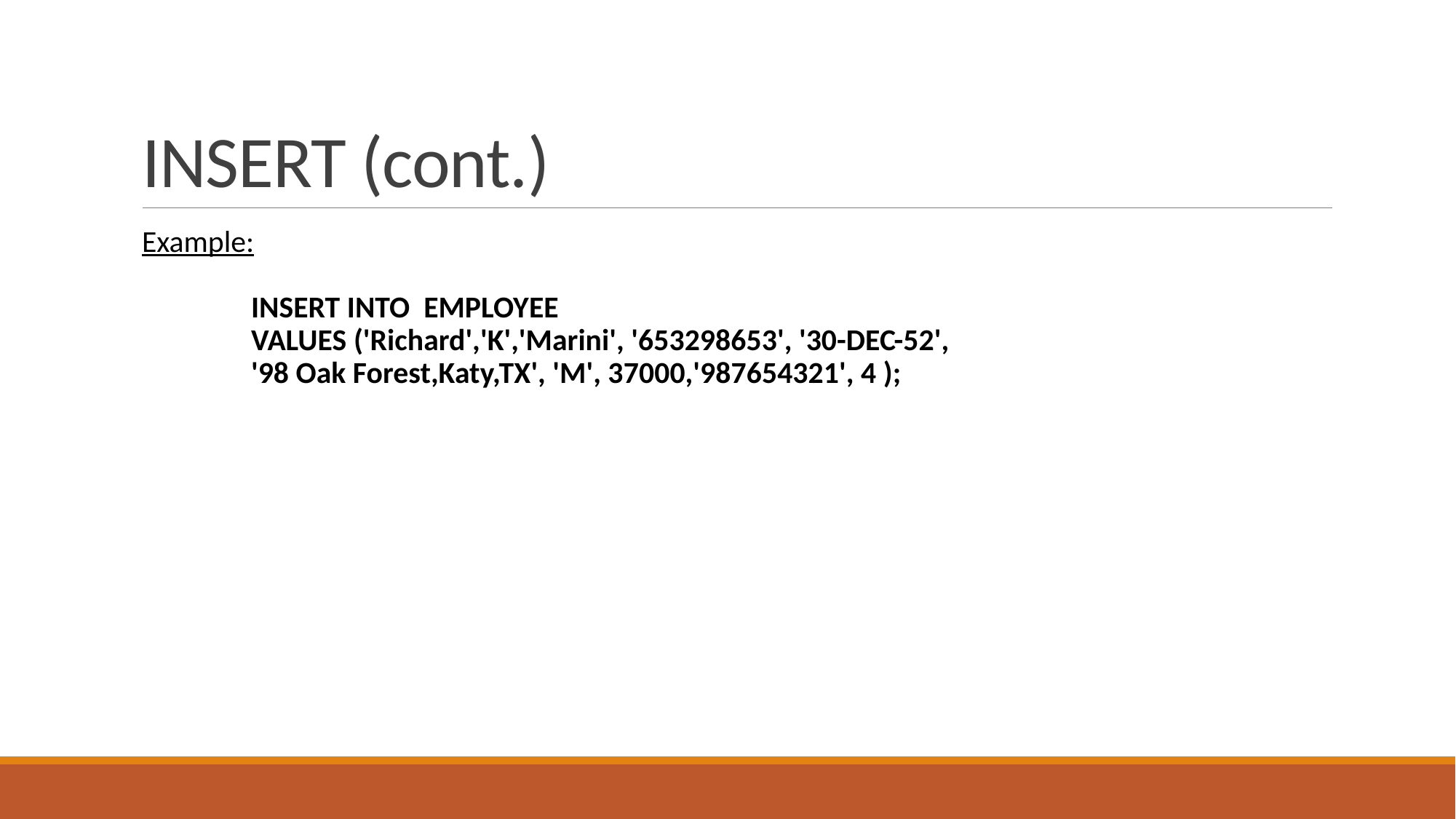

# INSERT (cont.)
Example:
	INSERT INTO  EMPLOYEE
	VALUES ('Richard','K','Marini', '653298653', '30-DEC-52',
	'98 Oak Forest,Katy,TX', 'M', 37000,'987654321', 4 );